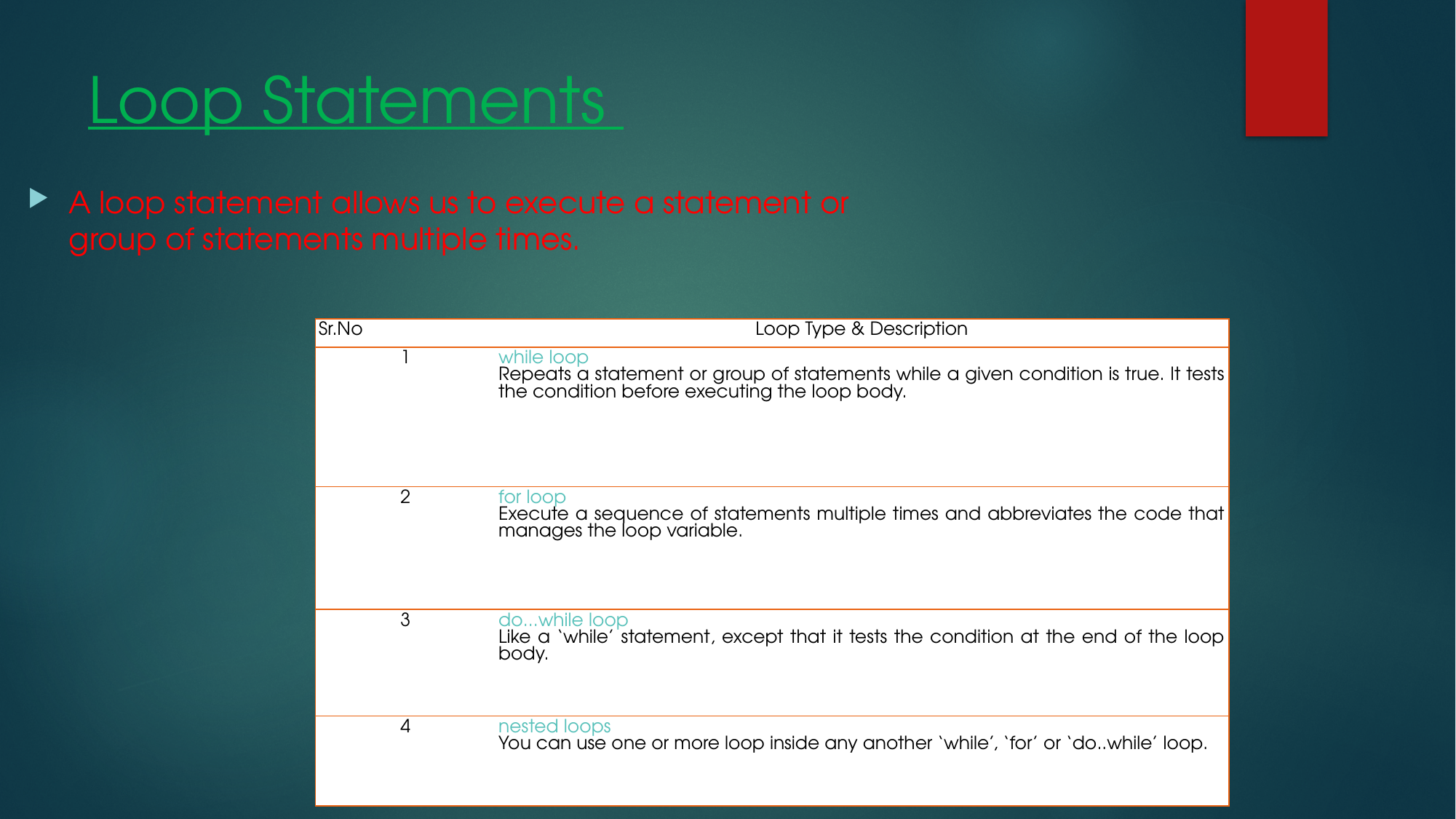

# Loop Statements
A loop statement allows us to execute a statement or group of statements multiple times.

| Sr.No | Loop Type & Description |
| --- | --- |
| 1 | while loop Repeats a statement or group of statements while a given condition is true. It tests the condition before executing the loop body. |
| 2 | for loop Execute a sequence of statements multiple times and abbreviates the code that manages the loop variable. |
| 3 | do...while loop Like a ‘while’ statement, except that it tests the condition at the end of the loop body. |
| 4 | nested loops You can use one or more loop inside any another ‘while’, ‘for’ or ‘do..while’ loop. |